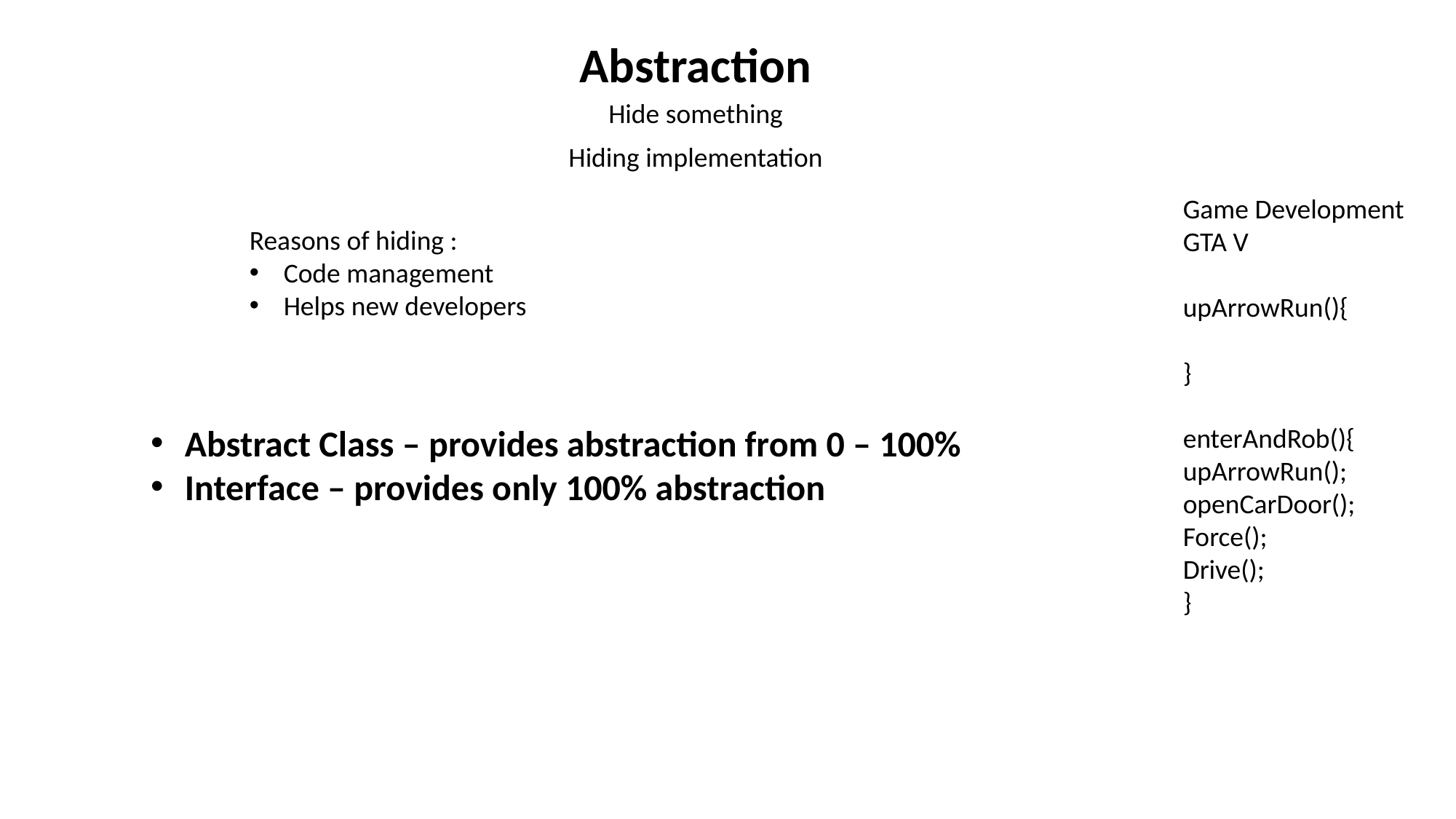

Abstraction
Hide something
Hiding implementation
Game Development
GTA V

upArrowRun(){

}

enterAndRob(){
upArrowRun();
openCarDoor();
Force();
Drive();
}
Reasons of hiding :
Code management
Helps new developers
Abstract Class – provides abstraction from 0 – 100%
Interface – provides only 100% abstraction